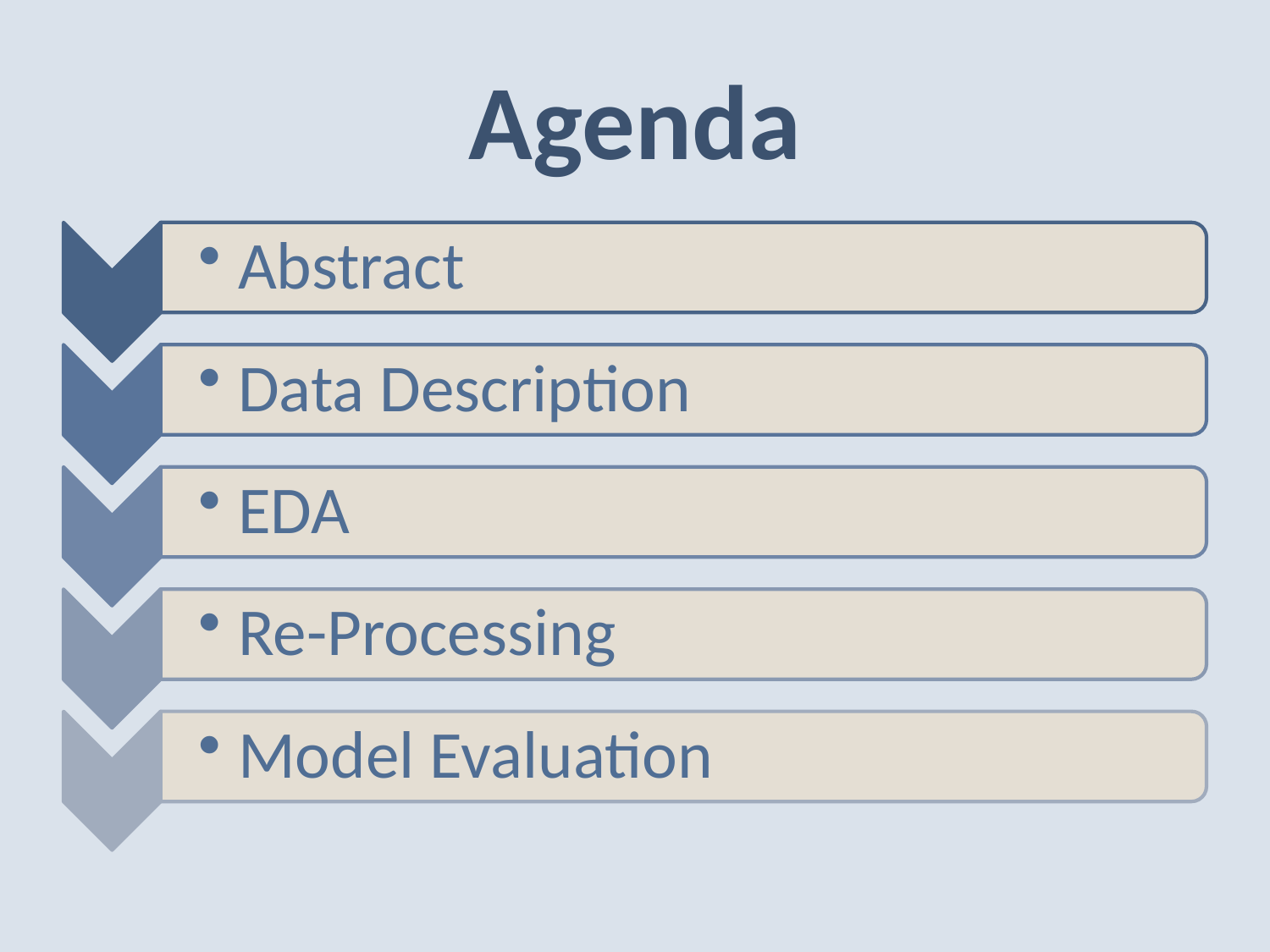

# Agenda

Abstract

Data Description

EDA

Re-Processing

Model Evaluation